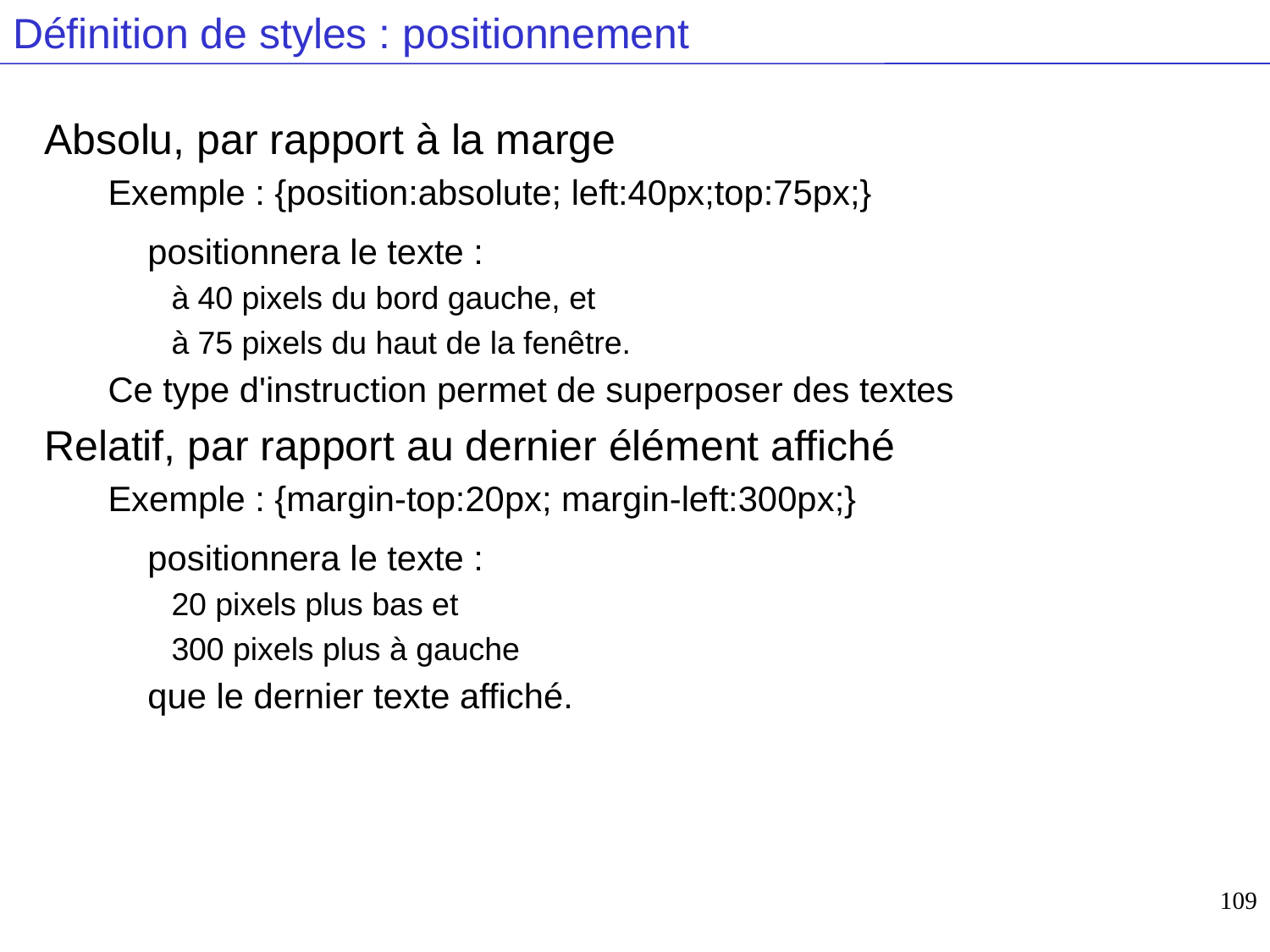

# Définition de styles : positionnement
Absolu, par rapport à la marge
Exemple : {position:absolute; left:40px;top:75px;}
positionnera le texte :
à 40 pixels du bord gauche, et
à 75 pixels du haut de la fenêtre.
Ce type d'instruction permet de superposer des textes
Relatif, par rapport au dernier élément affiché
Exemple : {margin-top:20px; margin-left:300px;}
positionnera le texte :
20 pixels plus bas et
300 pixels plus à gauche
	que le dernier texte affiché.
109